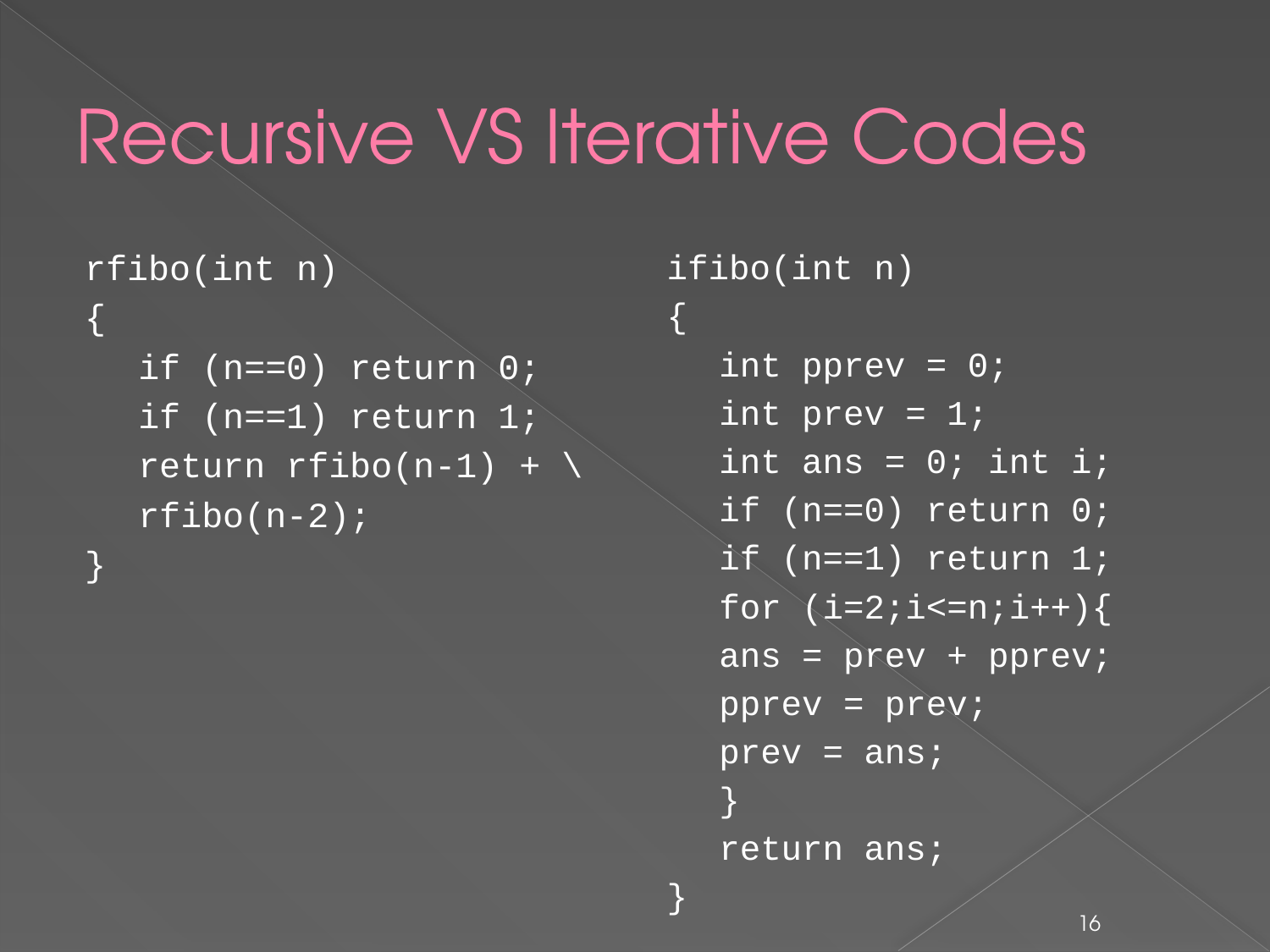

# Recursive VS Iterative Codes
rfibo(int n)
{
	if (n==0) return 0;
	if (n==1) return 1;
	return rfibo(n-1) + \
	rfibo(n-2);
}
ifibo(int n)
{
	int pprev = 0;
	int prev = 1;
	int ans = 0; int i;
	if (n==0) return 0;
	if (n==1) return 1;
	for (i=2;i<=n;i++){
		ans = prev + pprev;
		pprev = prev;
		prev = ans;
	}
	return ans;
}
16